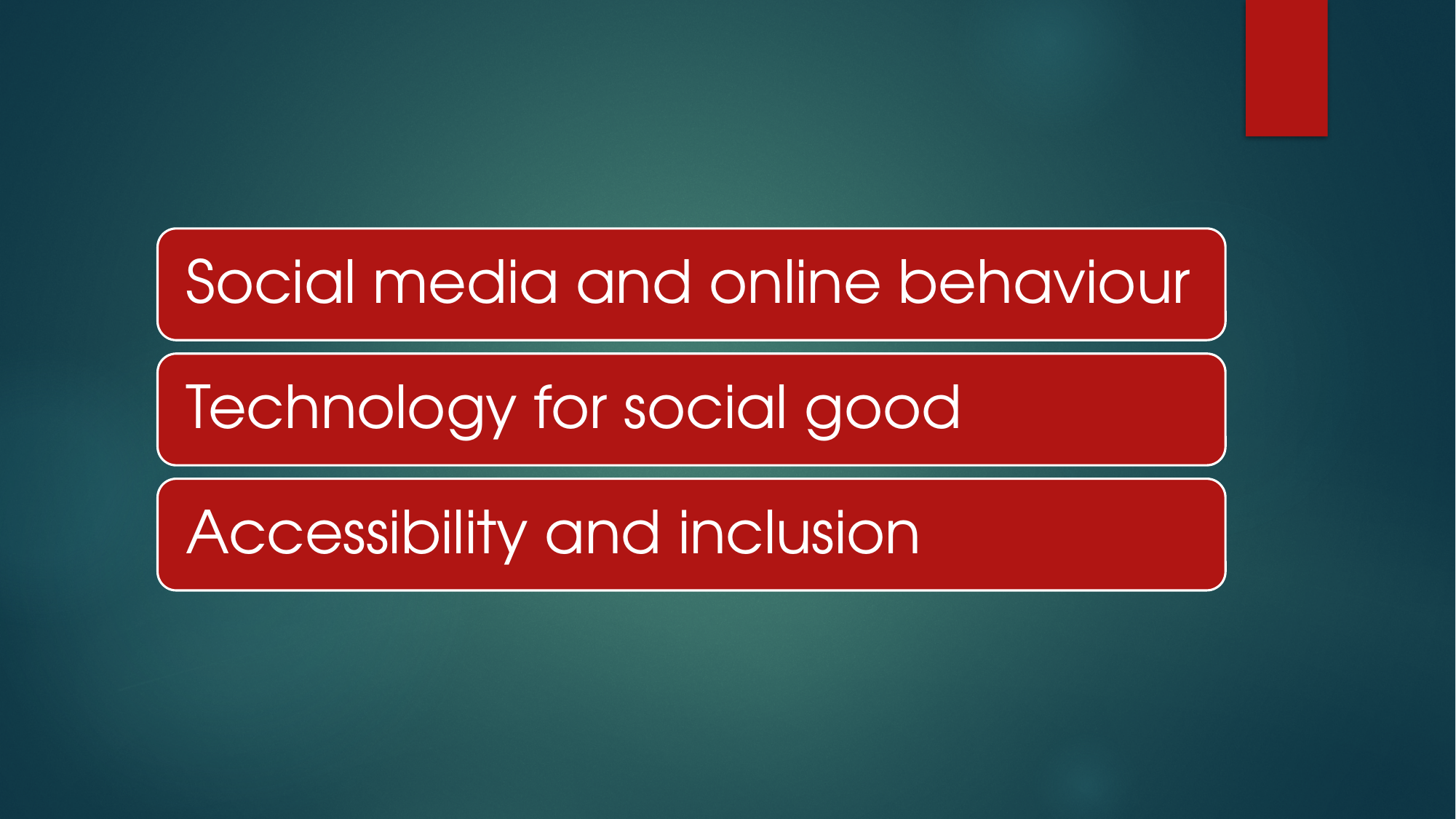

Social media and online behaviour
Technology for social good
Accessibility and inclusion